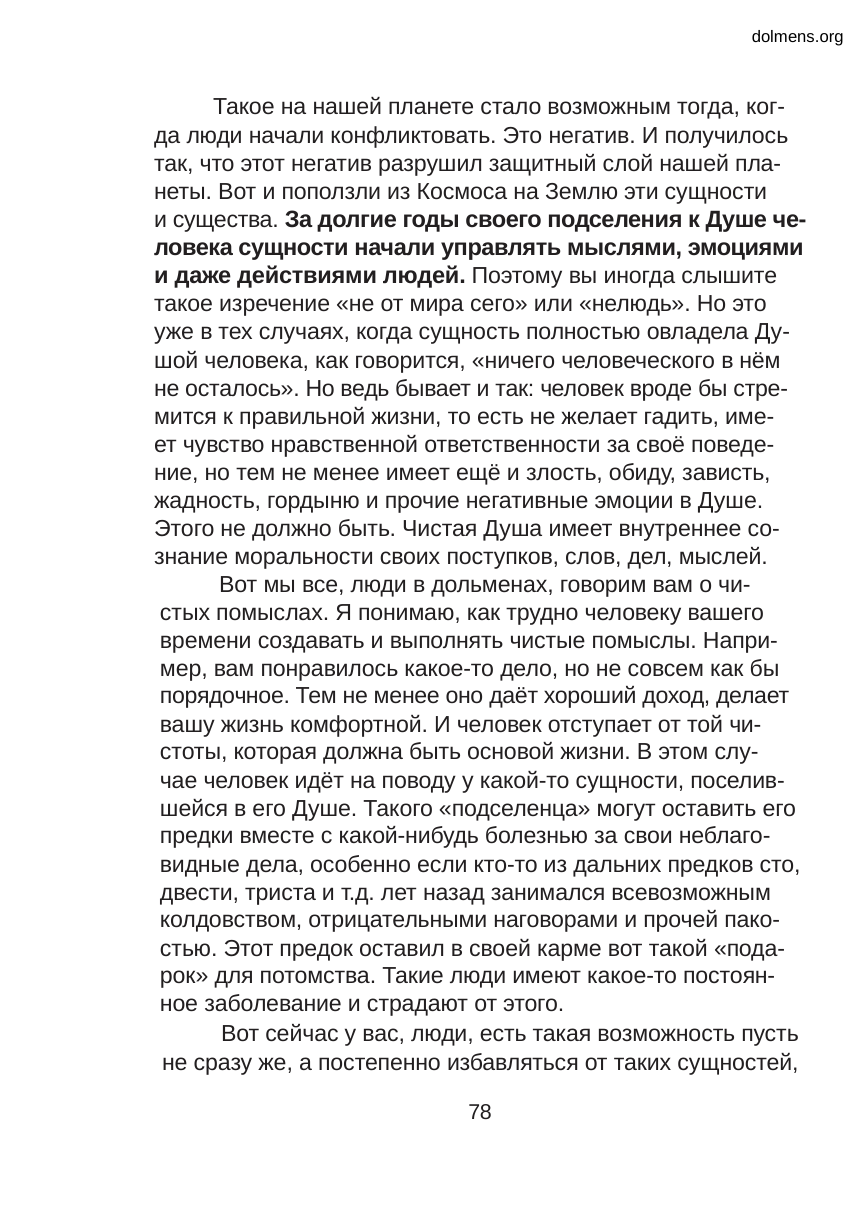

dolmens.org

Такое на нашей планете стало возможным тогда, ког-
да люди начали конфликтовать. Это негатив. И получилось
так, что этот негатив разрушил защитный слой нашей пла-
неты. Вот и поползли из Космоса на Землю эти сущности
и существа. За долгие годы своего подселения к Душе че-
ловека сущности начали управлять мыслями, эмоциями
и даже действиями людей. Поэтому вы иногда слышите
такое изречение «не от мира сего» или «нелюдь». Но это
уже в тех случаях, когда сущность полностью овладела Ду-
шой человека, как говорится, «ничего человеческого в нём
не осталось». Но ведь бывает и так: человек вроде бы стре-
мится к правильной жизни, то есть не желает гадить, име-
ет чувство нравственной ответственности за своё поведе-
ние, но тем не менее имеет ещё и злость, обиду, зависть,
жадность, гордыню и прочие негативные эмоции в Душе.
Этого не должно быть. Чистая Душа имеет внутреннее со-
знание моральности своих поступков, слов, дел, мыслей.

Вот мы все, люди в дольменах, говорим вам о чи-
стых помыслах. Я понимаю, как трудно человеку вашего
времени создавать и выполнять чистые помыслы. Напри-
мер, вам понравилось какое-то дело, но не совсем как бы
порядочное. Тем не менее оно даёт хороший доход, делает
вашу жизнь комфортной. И человек отступает от той чи-
стоты, которая должна быть основой жизни. В этом слу-
чае человек идёт на поводу у какой-то сущности, поселив-
шейся в его Душе. Такого «подселенца» могут оставить его
предки вместе с какой-нибудь болезнью за свои неблаго-
видные дела, особенно если кто-то из дальних предков сто,
двести, триста и т.д. лет назад занимался всевозможным
колдовством, отрицательными наговорами и прочей пако-
стью. Этот предок оставил в своей карме вот такой «пода-
рок» для потомства. Такие люди имеют какое-то постоян-
ное заболевание и страдают от этого.

Вот сейчас у вас, люди, есть такая возможность пусть
не сразу же, а постепенно избавляться от таких сущностей,

78